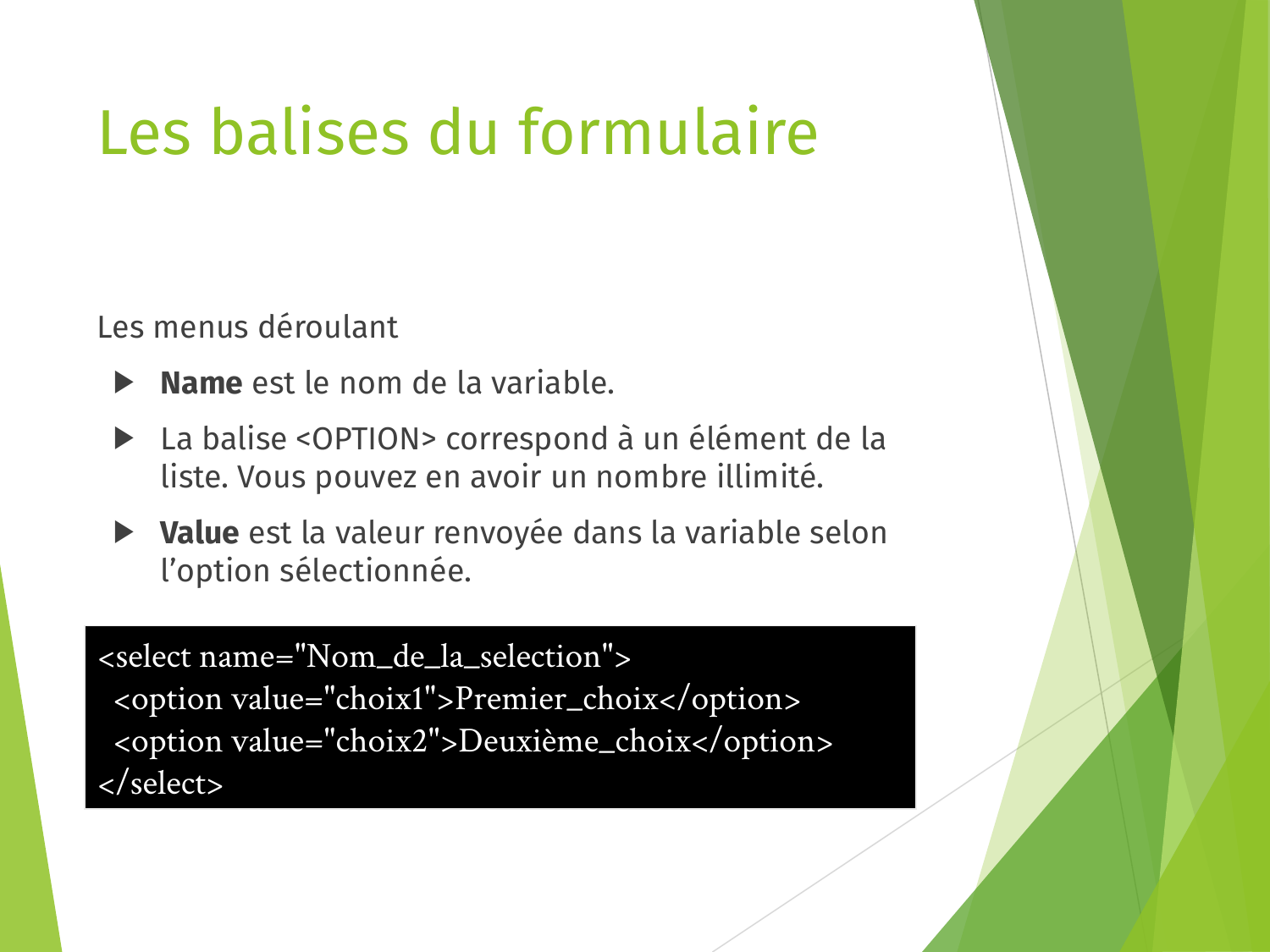

# Les balises du formulaire
Les menus déroulant
Name est le nom de la variable.
La balise <OPTION> correspond à un élément de la liste. Vous pouvez en avoir un nombre illimité.
Value est la valeur renvoyée dans la variable selon l’option sélectionnée.

<select name="Nom_de_la_selection">
  <option value="choix1">Premier_choix</option>
  <option value="choix2">Deuxième_choix</option>
</select>